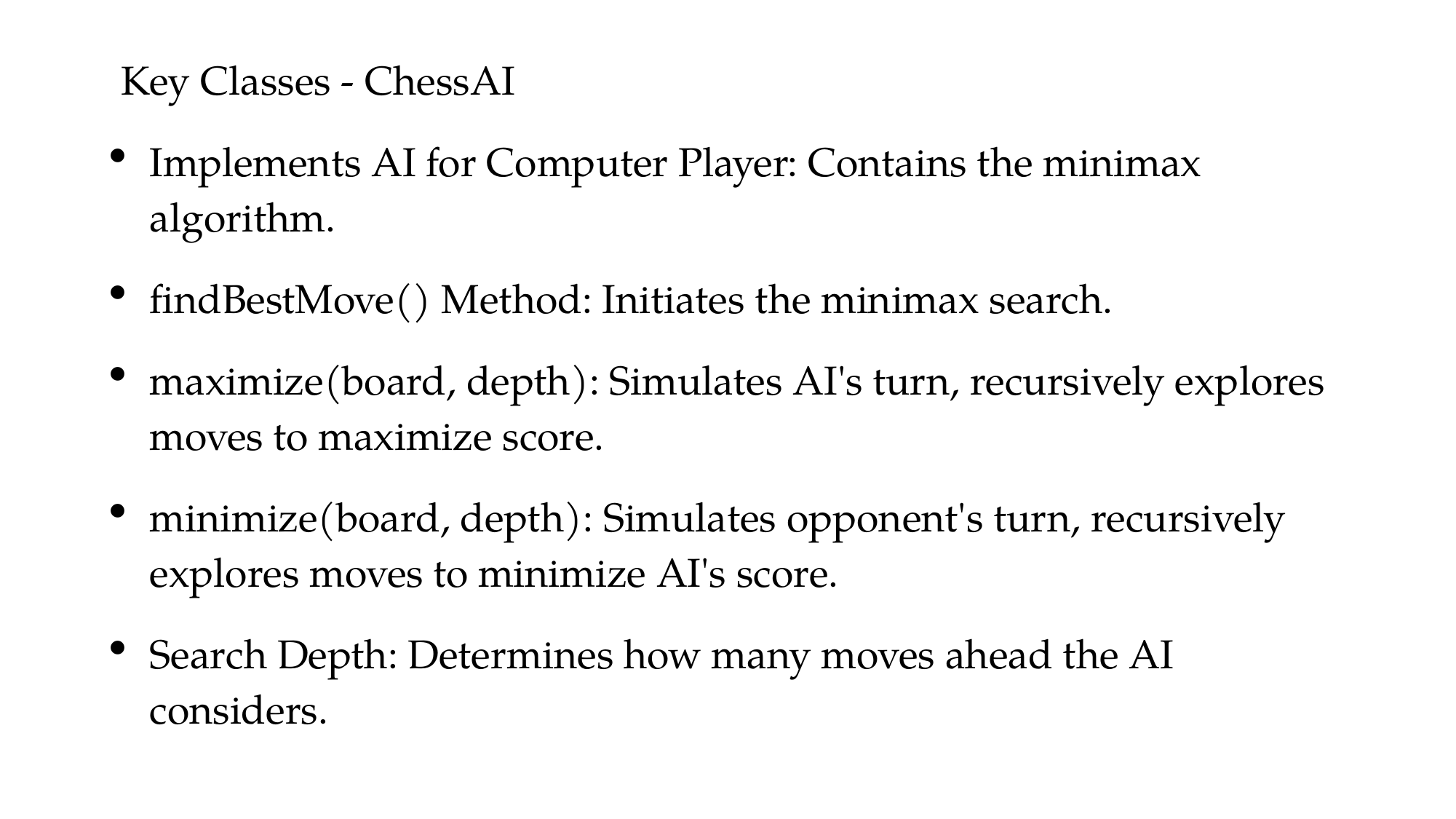

Key Classes - ChessAI
Implements AI for Computer Player: Contains the minimax algorithm.
findBestMove() Method: Initiates the minimax search.
maximize(board, depth): Simulates AI's turn, recursively explores moves to maximize score.
minimize(board, depth): Simulates opponent's turn, recursively explores moves to minimize AI's score.
Search Depth: Determines how many moves ahead the AI considers.